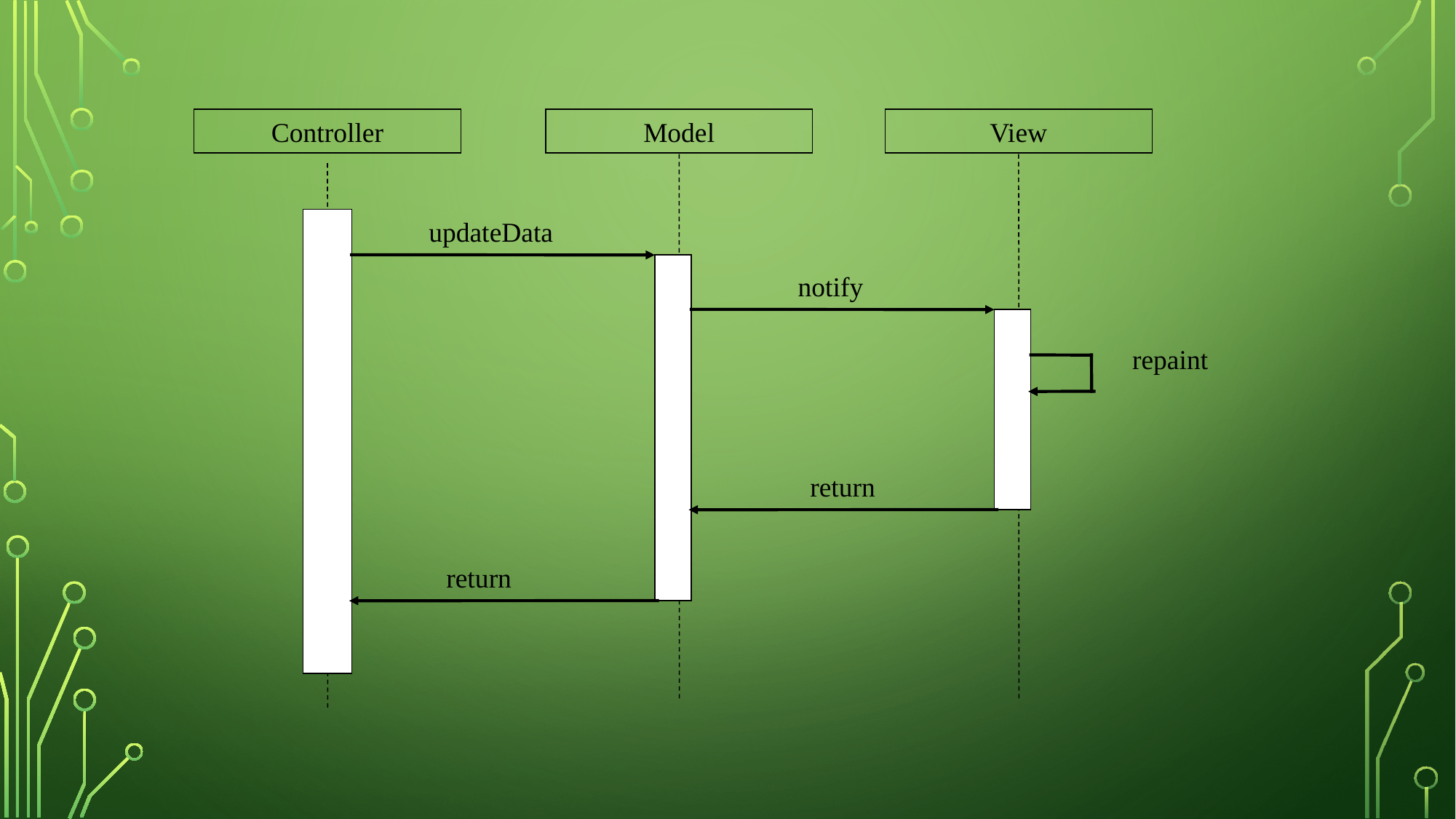

Controller
Model
View

updateData

notify

repaint

return

return